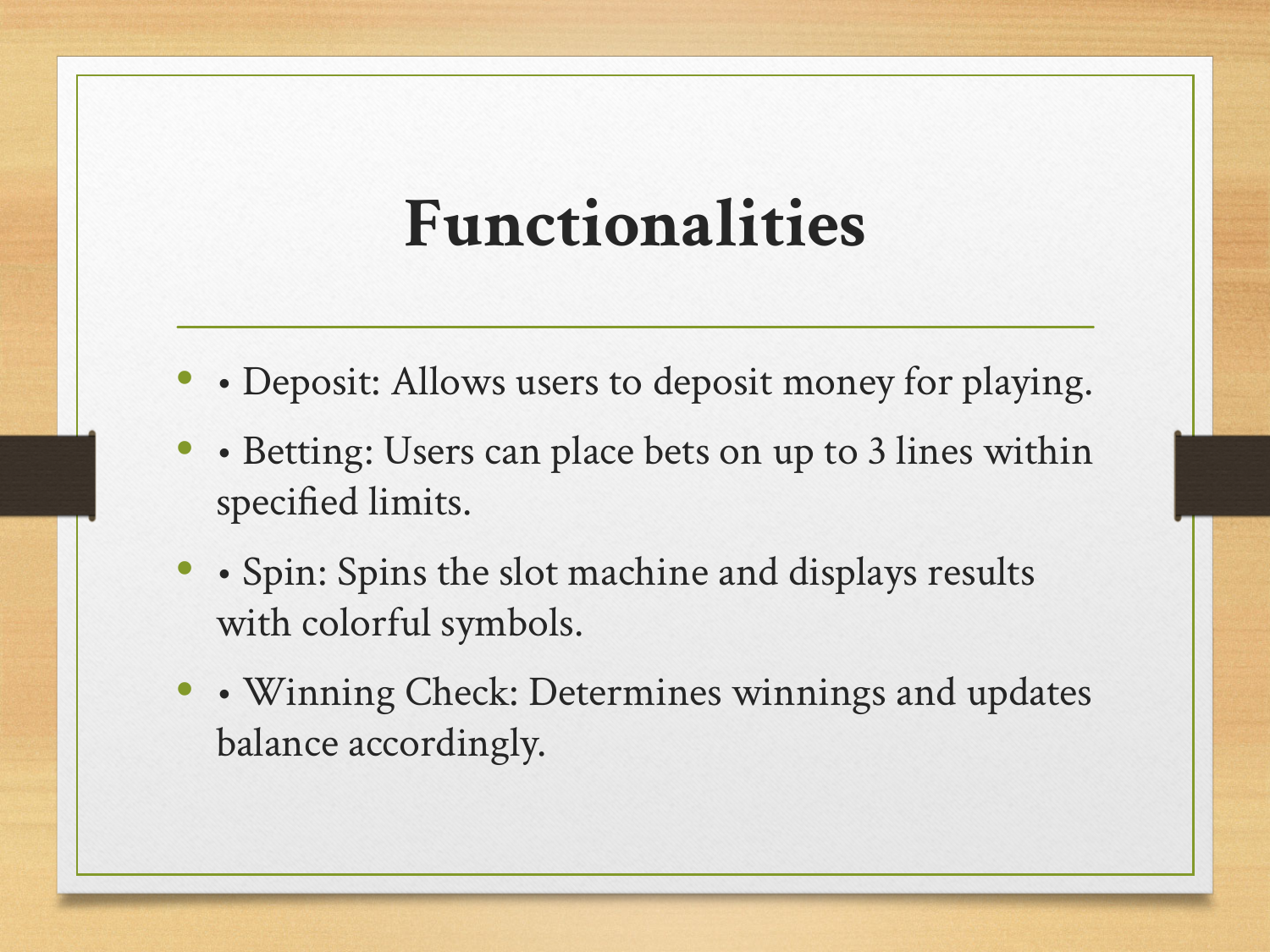

# Functionalities
• Deposit: Allows users to deposit money for playing.
• Betting: Users can place bets on up to 3 lines within specified limits.
• Spin: Spins the slot machine and displays results with colorful symbols.
• Winning Check: Determines winnings and updates balance accordingly.